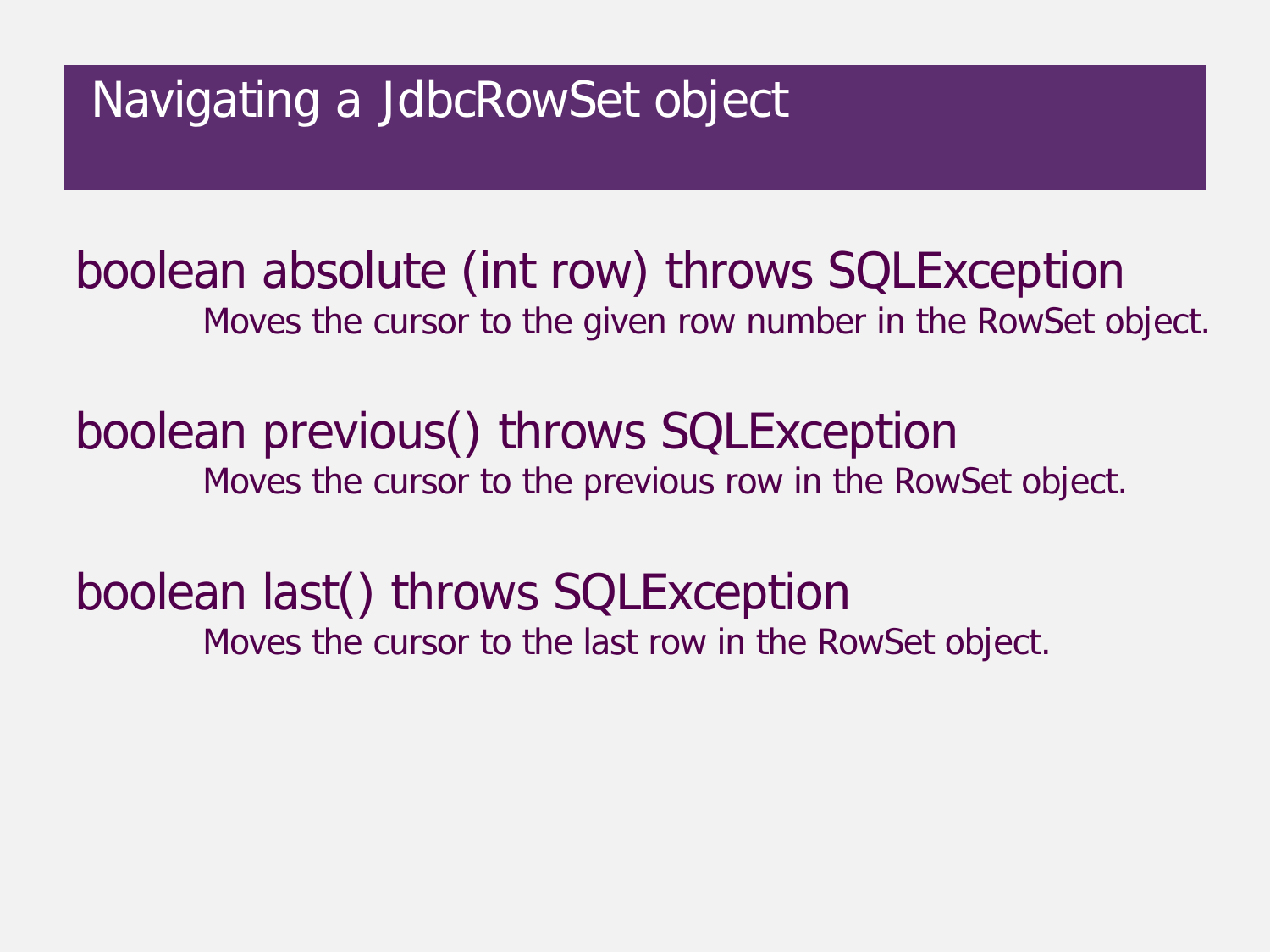

# Navigating a JdbcRowSet object
boolean absolute (int row) throws SQLException
	Moves the cursor to the given row number in the RowSet object.

boolean previous() throws SQLException
	Moves the cursor to the previous row in the RowSet object.

boolean last() throws SQLException
	Moves the cursor to the last row in the RowSet object.